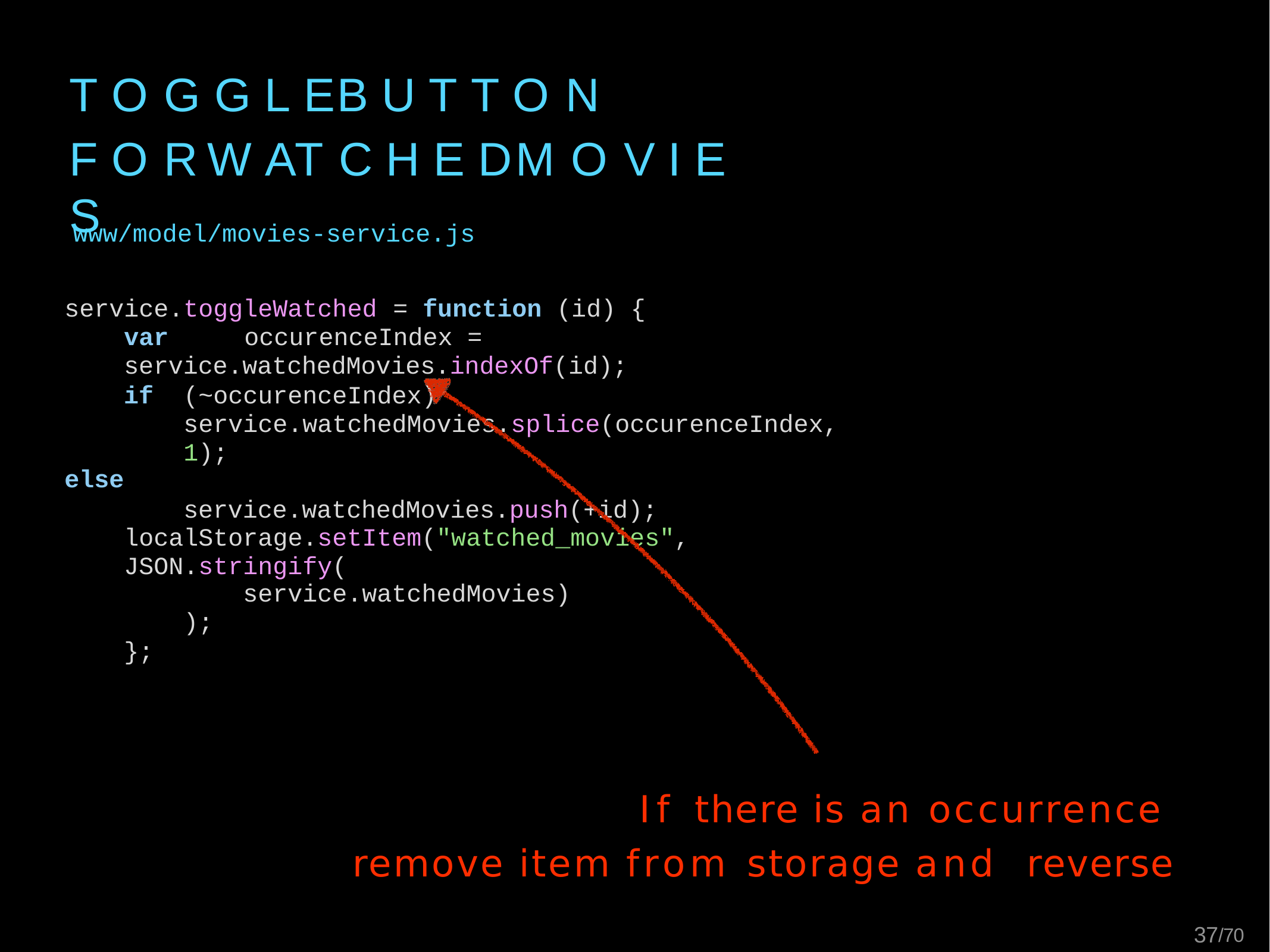

# T O G G L E	B U T T O N
F O R	W AT C H E D	M O V I E S
www/model/movies-service.js

service.toggleWatched	=	function	(id) {
var	occurenceIndex	=	service.watchedMovies.indexOf(id);
if	(~occurenceIndex)  service.watchedMovies.splice(occurenceIndex,	1);
else
service.watchedMovies.push(+id);  localStorage.setItem("watched_movies",	JSON.stringify(
service.watchedMovies)
);
};

If there is an occurrence  remove item from storage and reverse
37/70